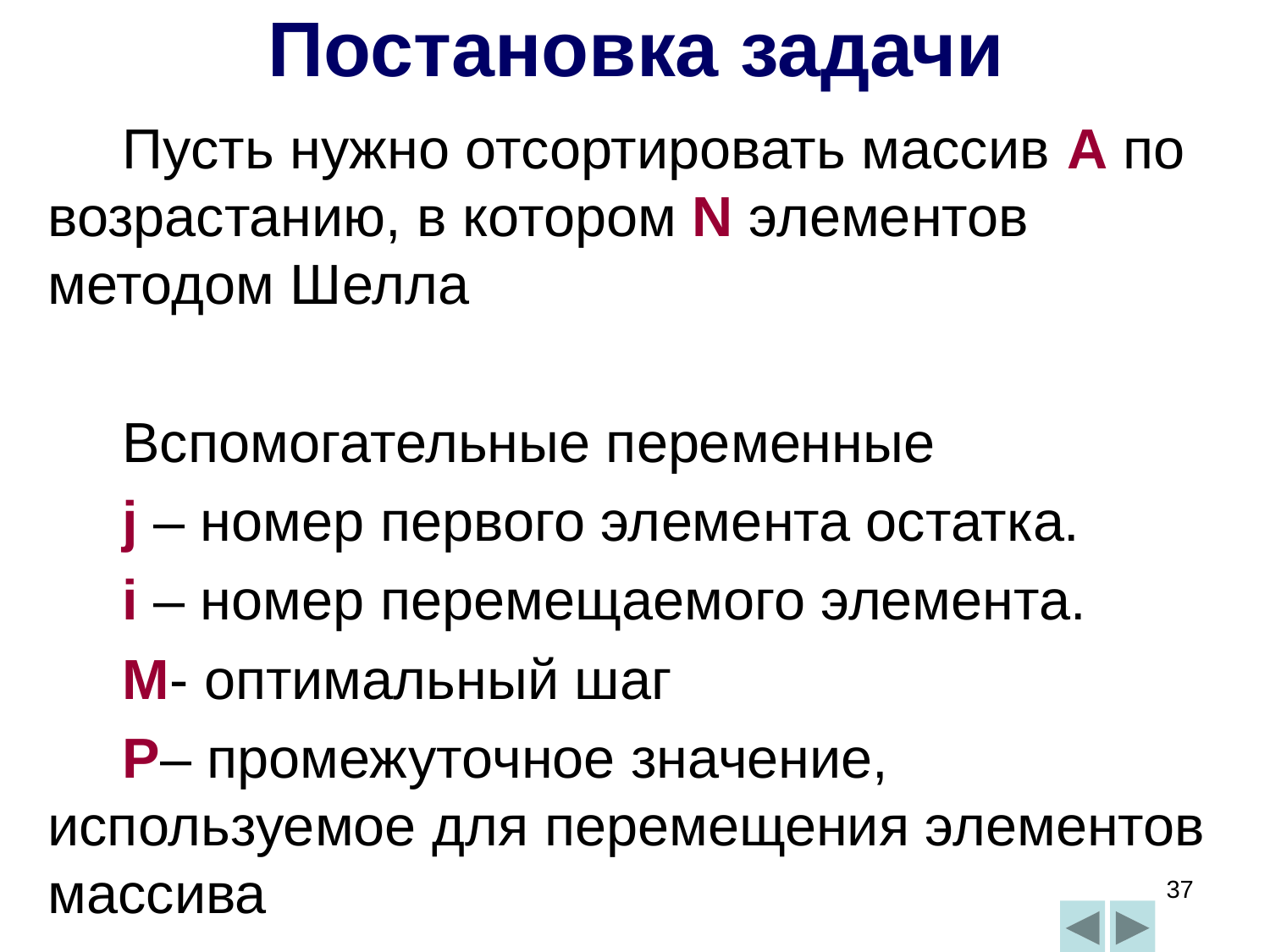

# Постановка задачи
Пусть нужно отсортировать массив А по возрастанию, в котором N элементов методом Шелла

Вспомогательные переменные
j – номер первого элемента остатка.
i – номер перемещаемого элемента.
M- оптимальный шаг
P– промежуточное значение, используемое для перемещения элементов массива
37